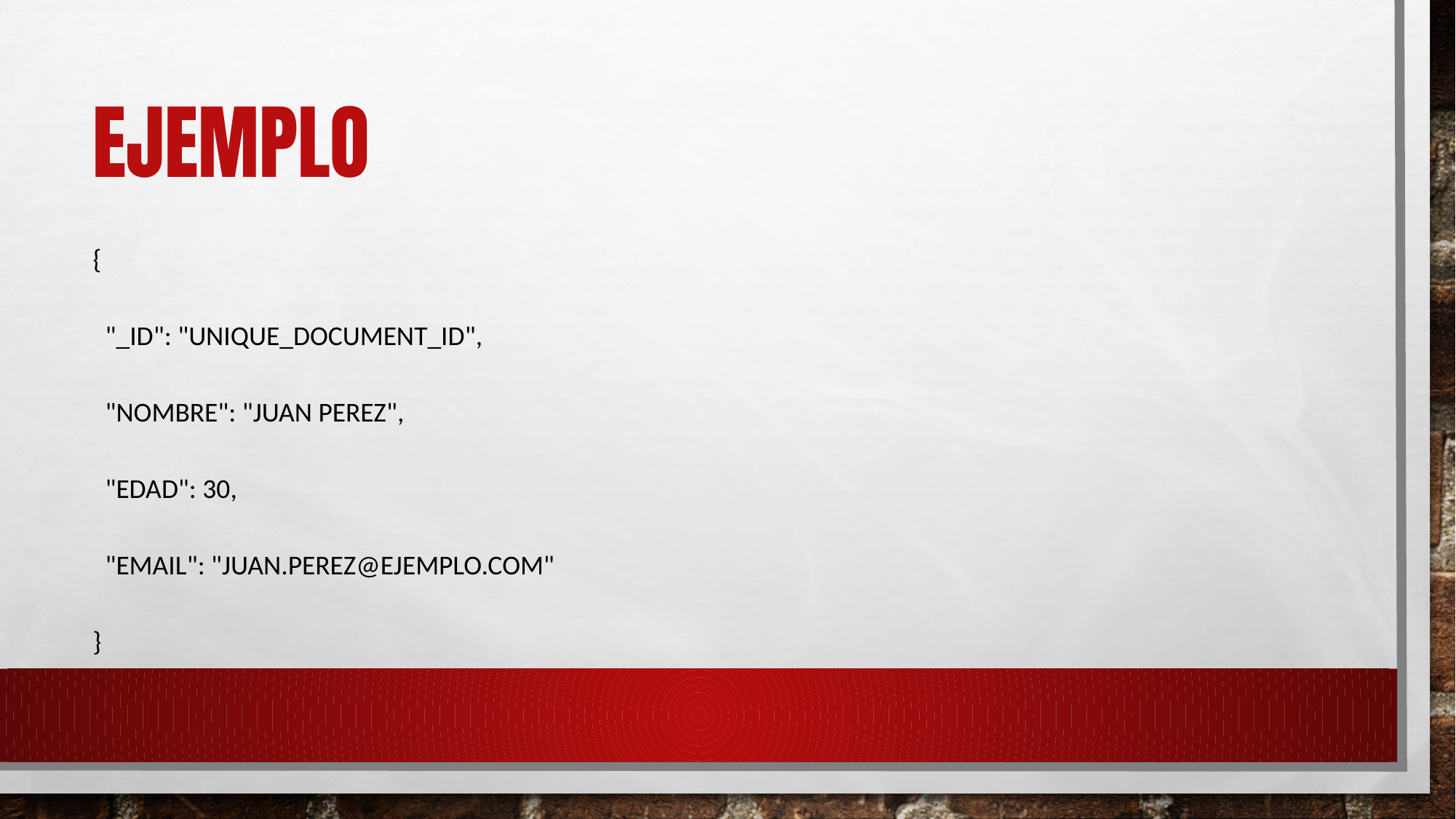

# ejemplo
{
  "_id": "unique_document_id",
  "nombre": "Juan Perez",
  "edad": 30,
  "email": "juan.perez@ejemplo.com"
}